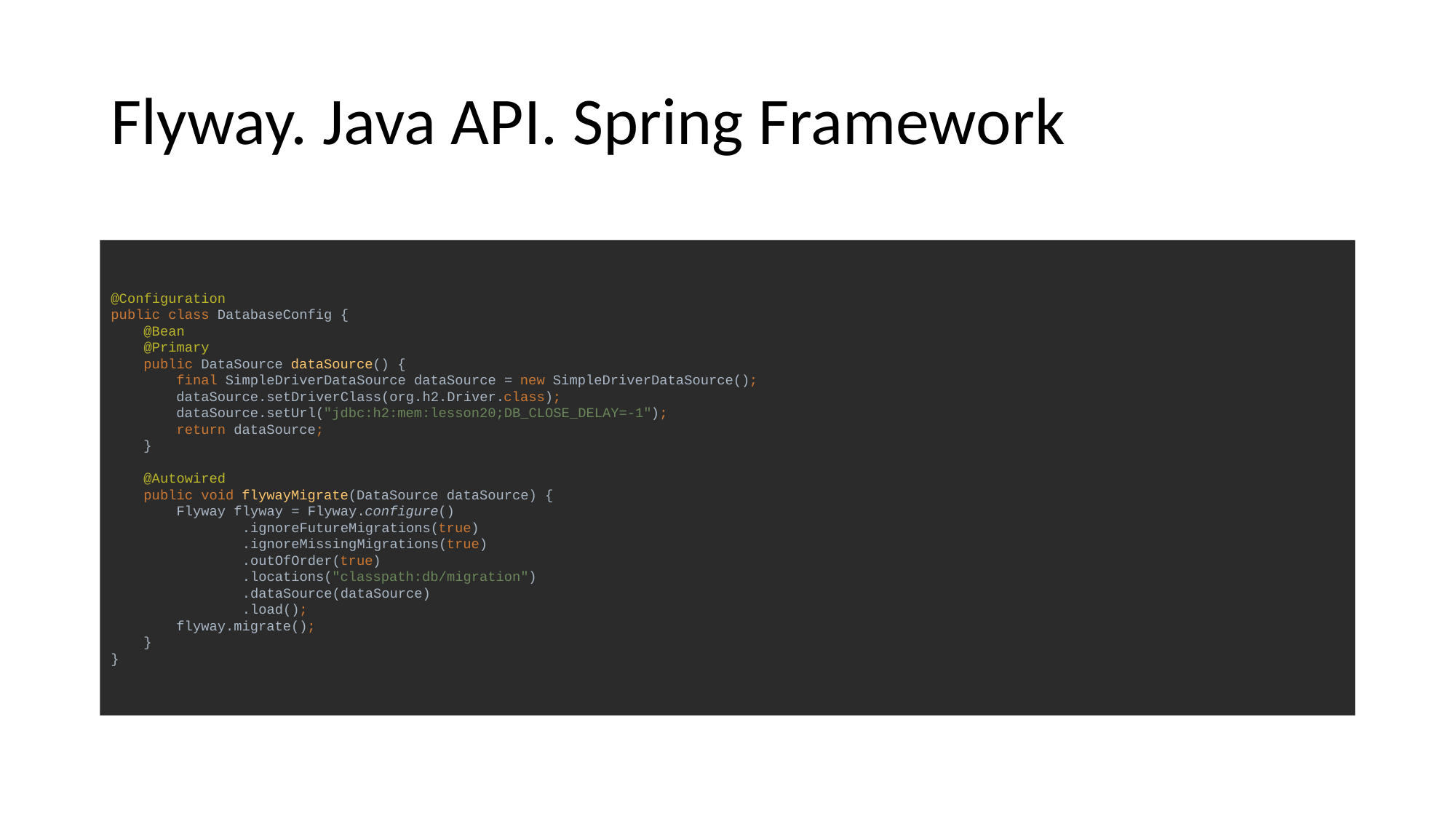

# Flyway. Java API. Spring Framework
@Configuration
public class DatabaseConfig {
    @Bean
    @Primary
    public DataSource dataSource() {
        final SimpleDriverDataSource dataSource = new SimpleDriverDataSource();
        dataSource.setDriverClass(org.h2.Driver.class);
        dataSource.setUrl("jdbc:h2:mem:lesson20;DB_CLOSE_DELAY=-1");
        return dataSource;
    }
    @Autowired
    public void flywayMigrate(DataSource dataSource) {
        Flyway flyway = Flyway.configure()
                .ignoreFutureMigrations(true)
                .ignoreMissingMigrations(true)
                .outOfOrder(true)
                .locations("classpath:db/migration")
                .dataSource(dataSource)
                .load();
        flyway.migrate();
    }
}